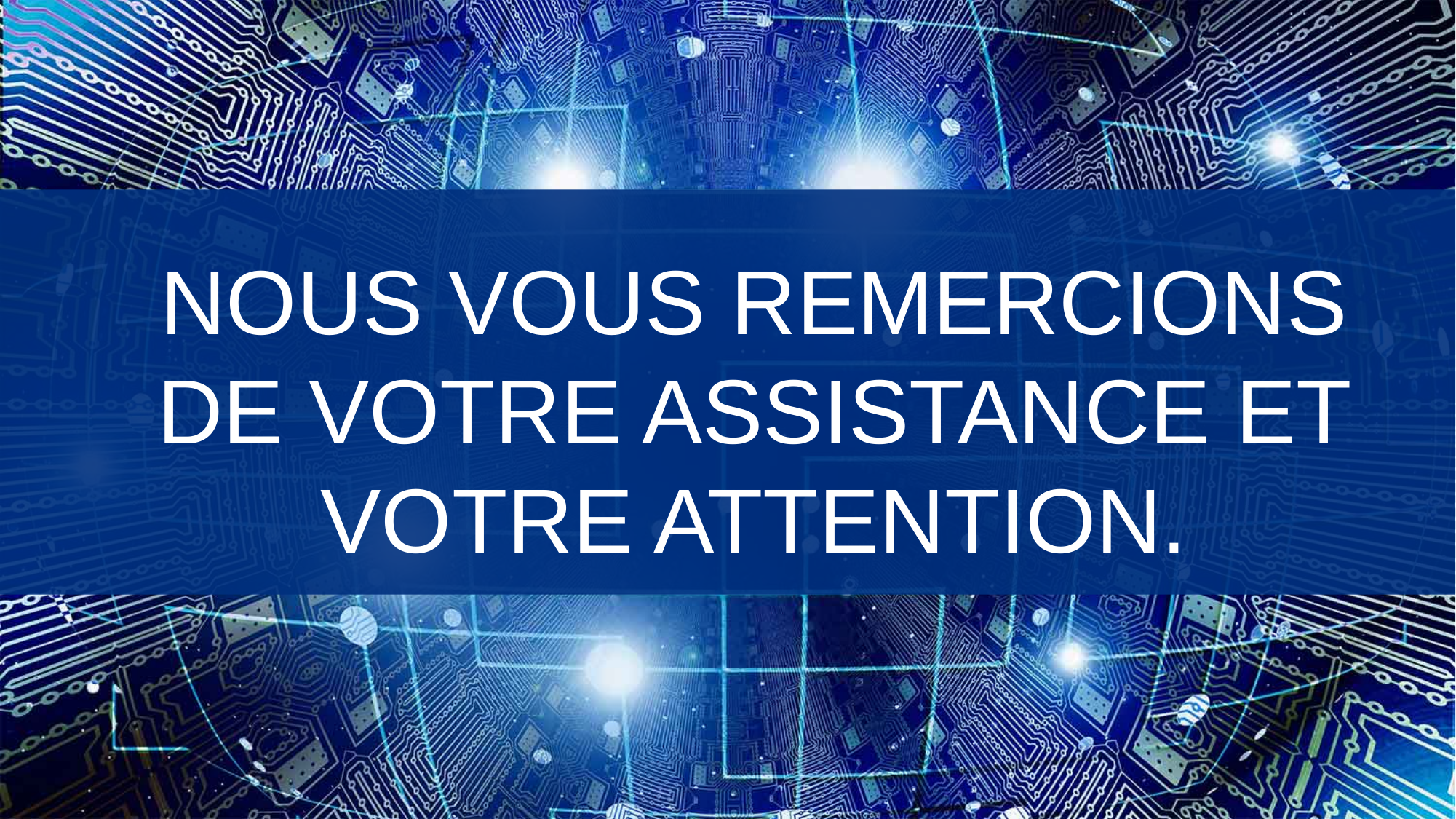

NOUS VOUS REMERCIONS DE VOTRE ASSISTANCE ET VOTRE ATTENTION.